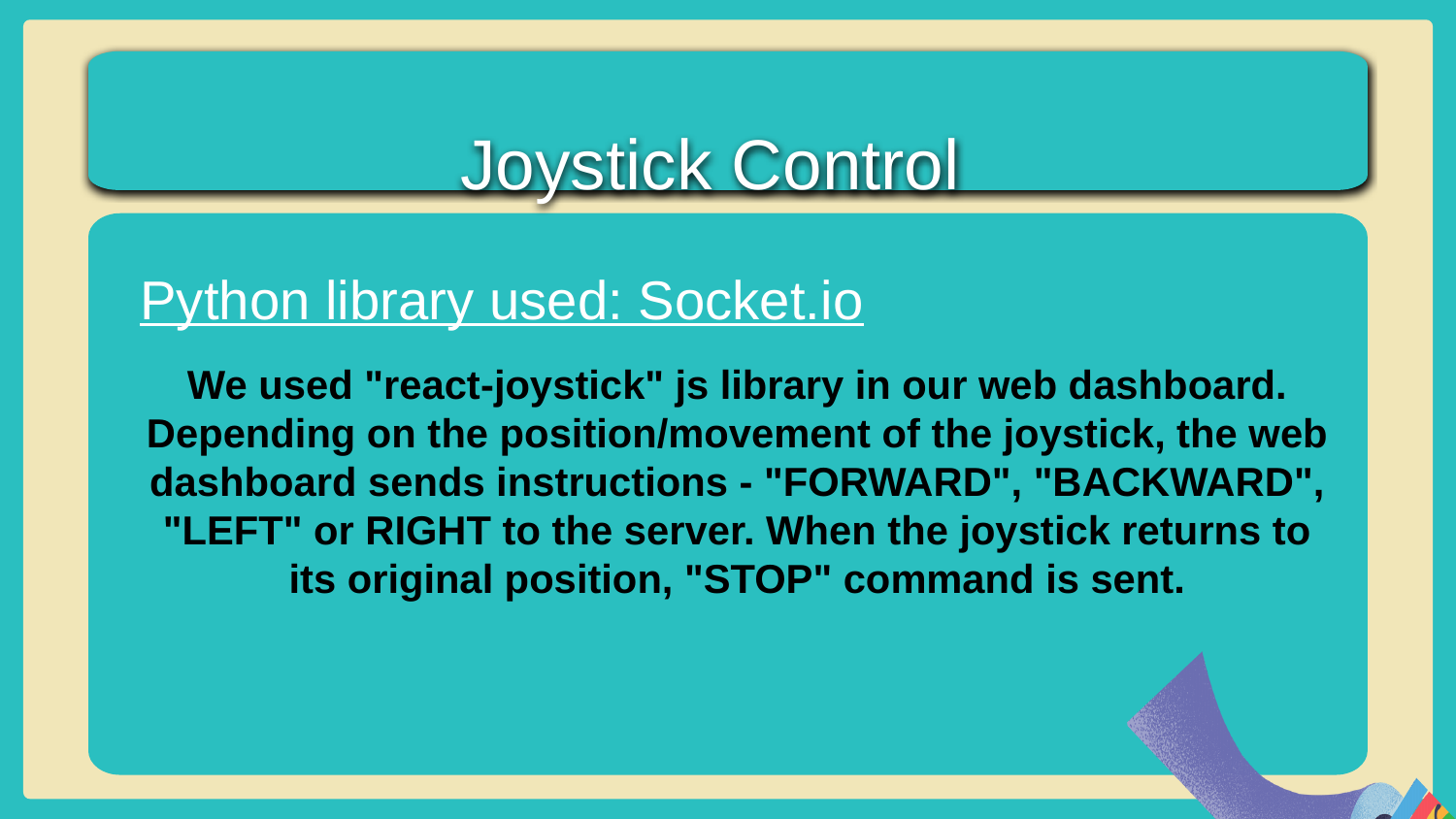

Joystick Control

Python library used: Socket.io
We used "react-joystick" js library in our web dashboard. Depending on the position/movement of the joystick, the web dashboard sends instructions - "FORWARD", "BACKWARD", "LEFT" or RIGHT to the server. When the joystick returns to its original position, "STOP" command is sent.